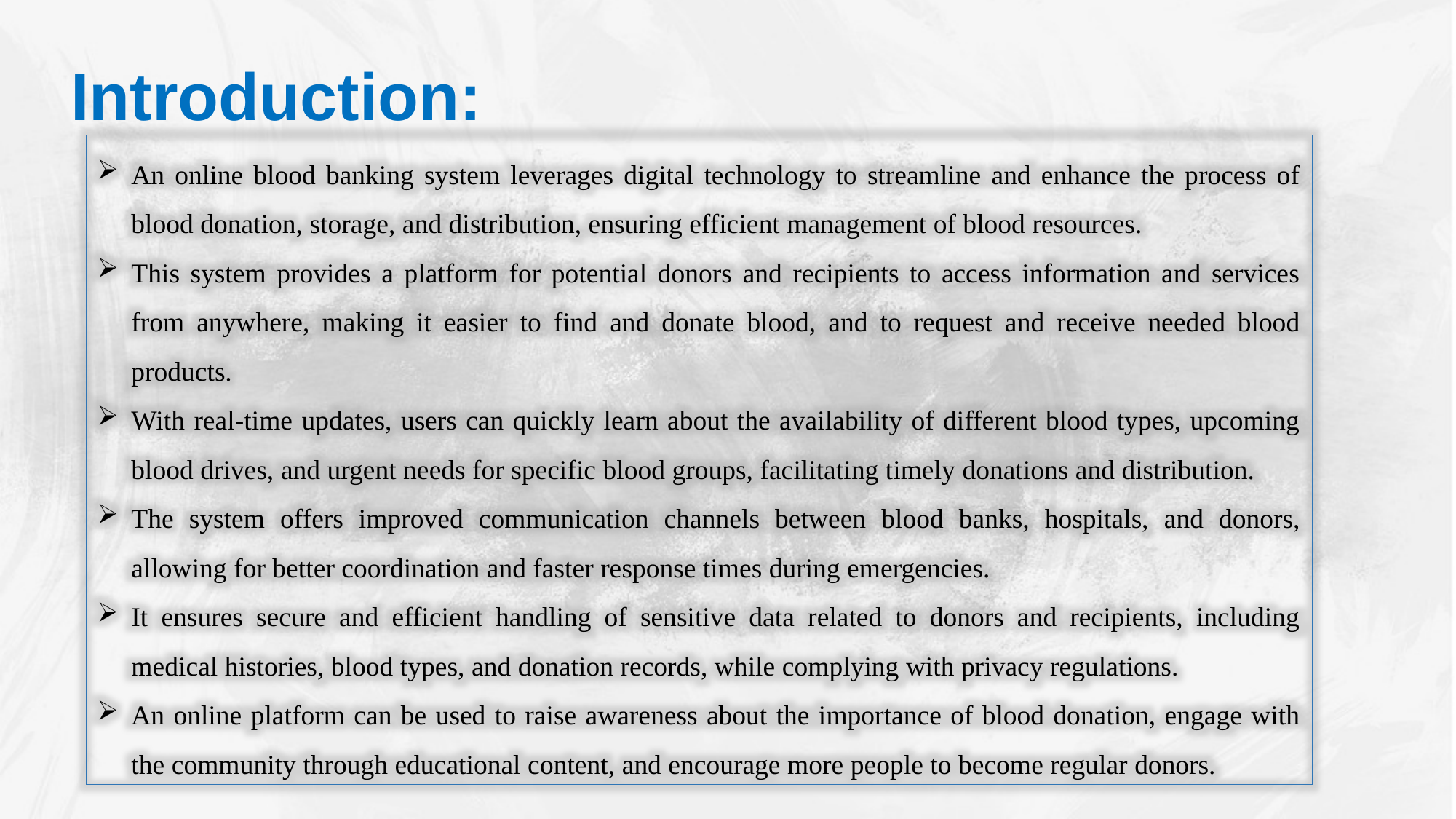

Introduction:
An online blood banking system leverages digital technology to streamline and enhance the process of blood donation, storage, and distribution, ensuring efficient management of blood resources.
This system provides a platform for potential donors and recipients to access information and services from anywhere, making it easier to find and donate blood, and to request and receive needed blood products.
With real-time updates, users can quickly learn about the availability of different blood types, upcoming blood drives, and urgent needs for specific blood groups, facilitating timely donations and distribution.
The system offers improved communication channels between blood banks, hospitals, and donors, allowing for better coordination and faster response times during emergencies.
It ensures secure and efficient handling of sensitive data related to donors and recipients, including medical histories, blood types, and donation records, while complying with privacy regulations.
An online platform can be used to raise awareness about the importance of blood donation, engage with the community through educational content, and encourage more people to become regular donors.